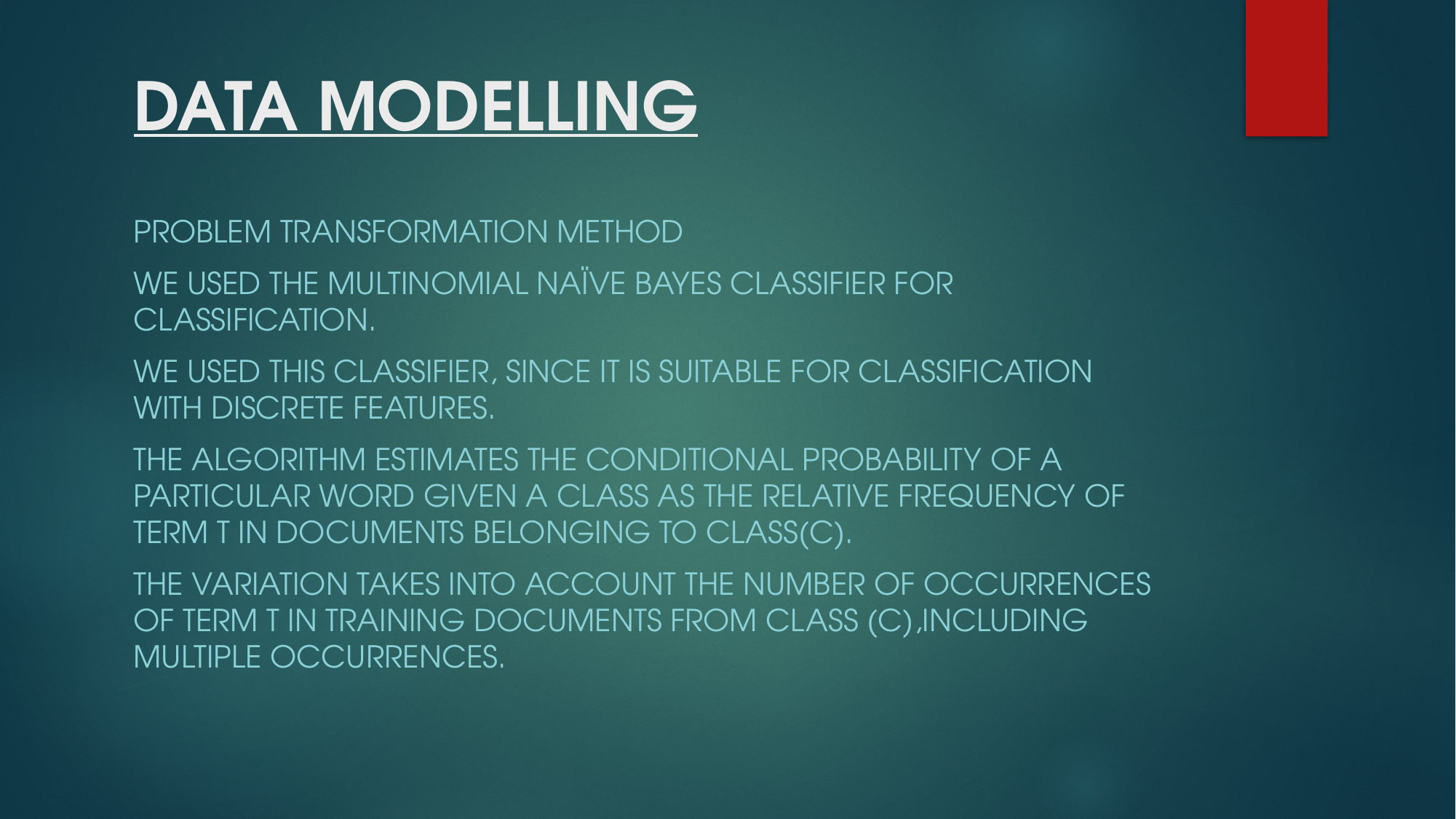

# DATA MODELLING
Problem Transformation Method
We used the Multinomial Naïve Bayes classifier for classification.
We used this classifier, since it is suitable for classification with discrete features.
The algorithm estimates the conditional probability of a particular word given a class as the relative frequency of term t in documents belonging to class(c).
The variation takes into account the number of occurrences of term t in training documents from class (c),including multiple occurrences.